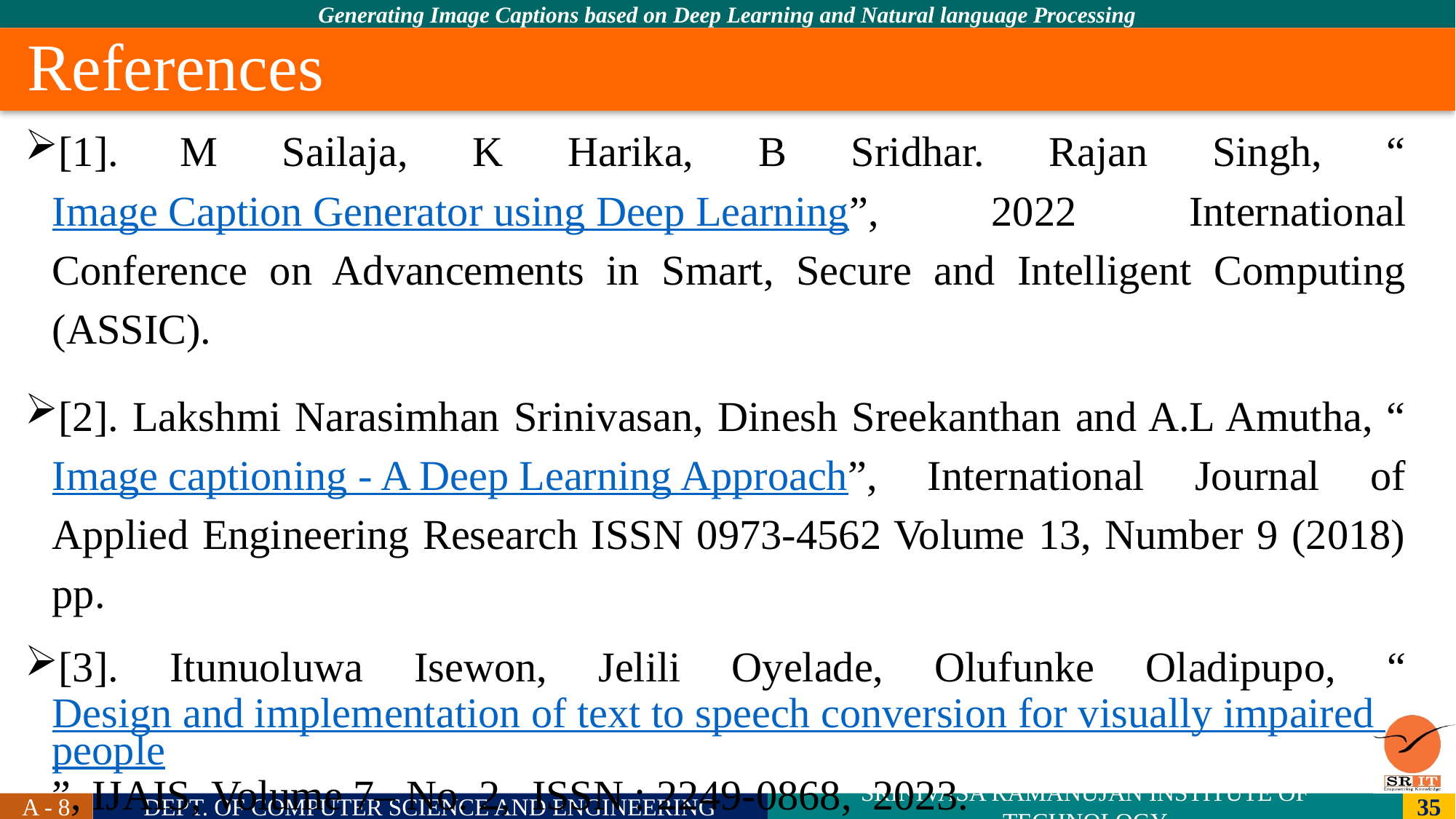

# References
[1]. M Sailaja, K Harika, B Sridhar. Rajan Singh, “Image Caption Generator using Deep Learning”, 2022 International Conference on Advancements in Smart, Secure and Intelligent Computing (ASSIC).
[2]. Lakshmi Narasimhan Srinivasan, Dinesh Sreekanthan and A.L Amutha, “Image captioning - A Deep Learning Approach”, International Journal of Applied Engineering Research ISSN 0973-4562 Volume 13, Number 9 (2018) pp.
[3]. Itunuoluwa Isewon, Jelili Oyelade, Olufunke Oladipupo, “Design and implementation of text to speech conversion for visually impaired people”, IJAIS, Volume 7– No. 2,  ISSN : 2249-0868,  2023.